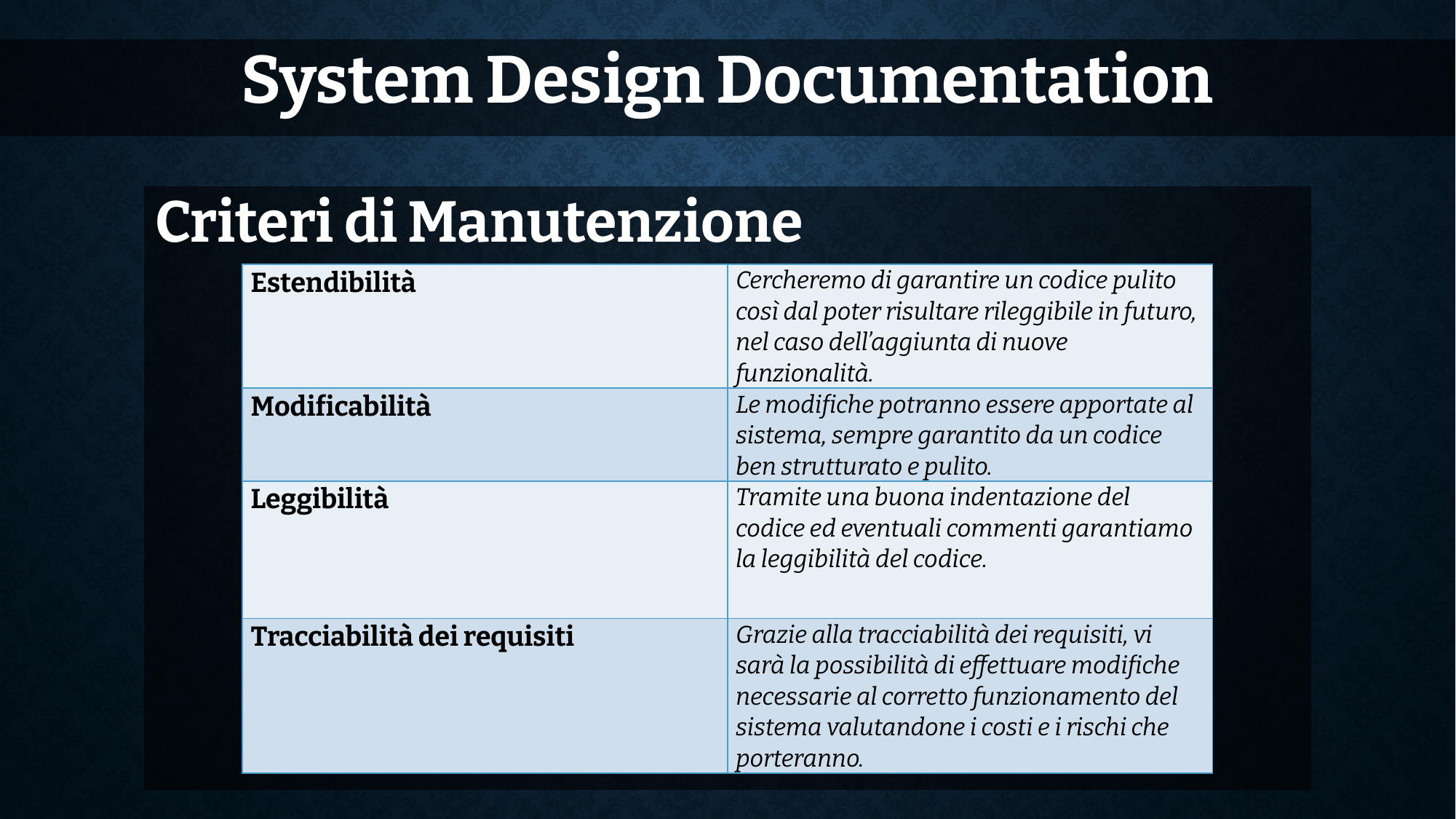

System Design Documentation
Criteri di Manutenzione

| Estendibilità | Cercheremo di garantire un codice pulito così dal poter risultare rileggibile in futuro, nel caso dell’aggiunta di nuove funzionalità. |
| --- | --- |
| Modificabilità | Le modifiche potranno essere apportate al sistema, sempre garantito da un codice ben strutturato e pulito. |
| Leggibilità | Tramite una buona indentazione del codice ed eventuali commenti garantiamo la leggibilità del codice. |
| Tracciabilità dei requisiti | Grazie alla tracciabilità dei requisiti, vi sarà la possibilità di effettuare modifiche necessarie al corretto funzionamento del sistema valutandone i costi e i rischi che porteranno. |